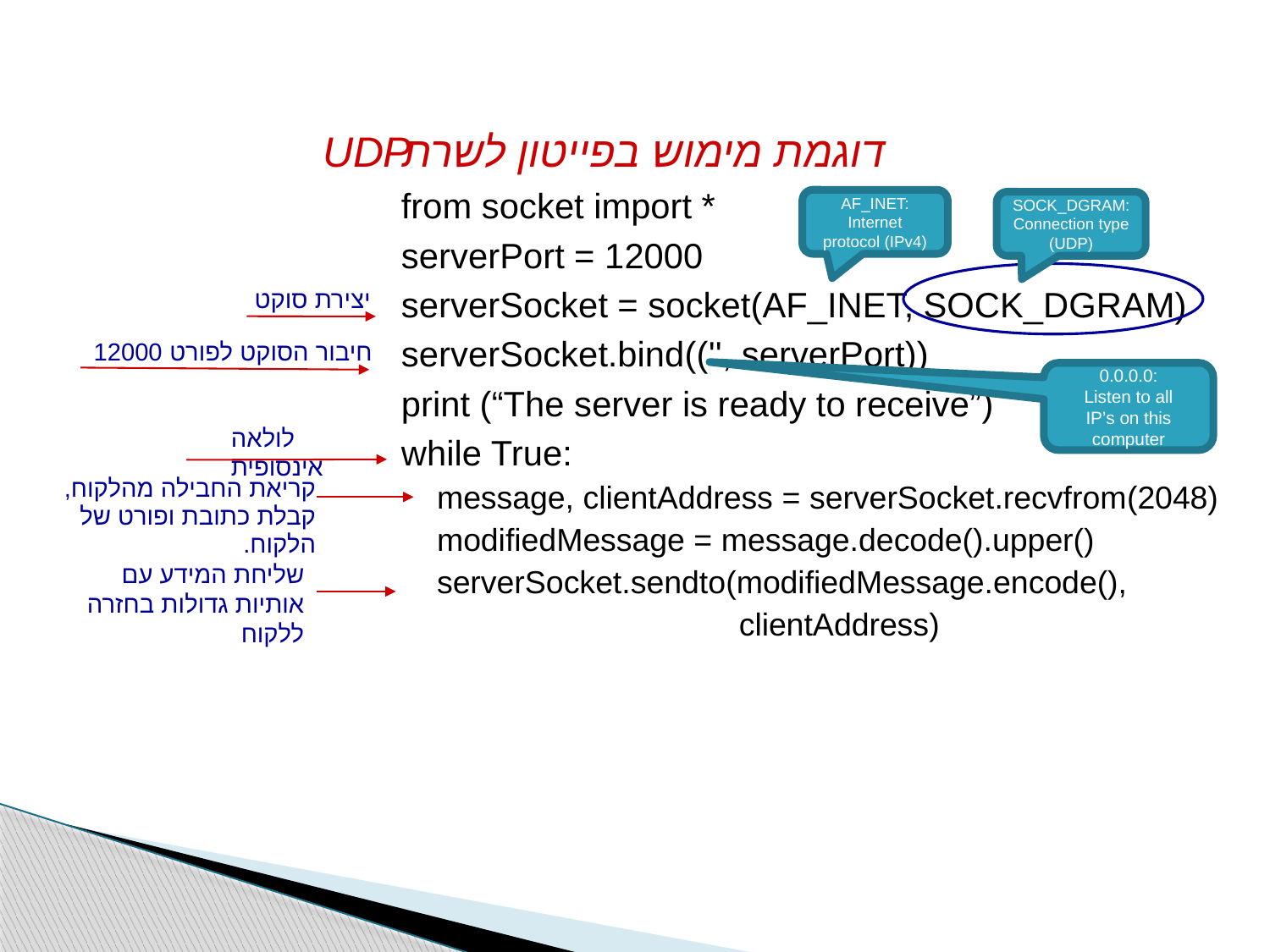

UDP
דוגמת מימוש בפייטון לשרת
from socket import *
serverPort = 12000
serverSocket = socket(AF_INET, SOCK_DGRAM)
serverSocket.bind(('', serverPort))
print (“The server is ready to receive”)
while True:
    message, clientAddress = serverSocket.recvfrom(2048)
    modifiedMessage = message.decode().upper()
    serverSocket.sendto(modifiedMessage.encode(),
                                      clientAddress)
AF_INET:
Internet
protocol (IPv4)
SOCK_DGRAM: Connection type (UDP)

יצירת סוקט
חיבור הסוקט לפורט 12000
0.0.0.0:
Listen to all
IP’s on this
computer
לולאה אינסופית
קריאת החבילה מהלקוח, קבלת כתובת ופורט של הלקוח.
שליחת המידע עם אותיות גדולות בחזרה ללקוח